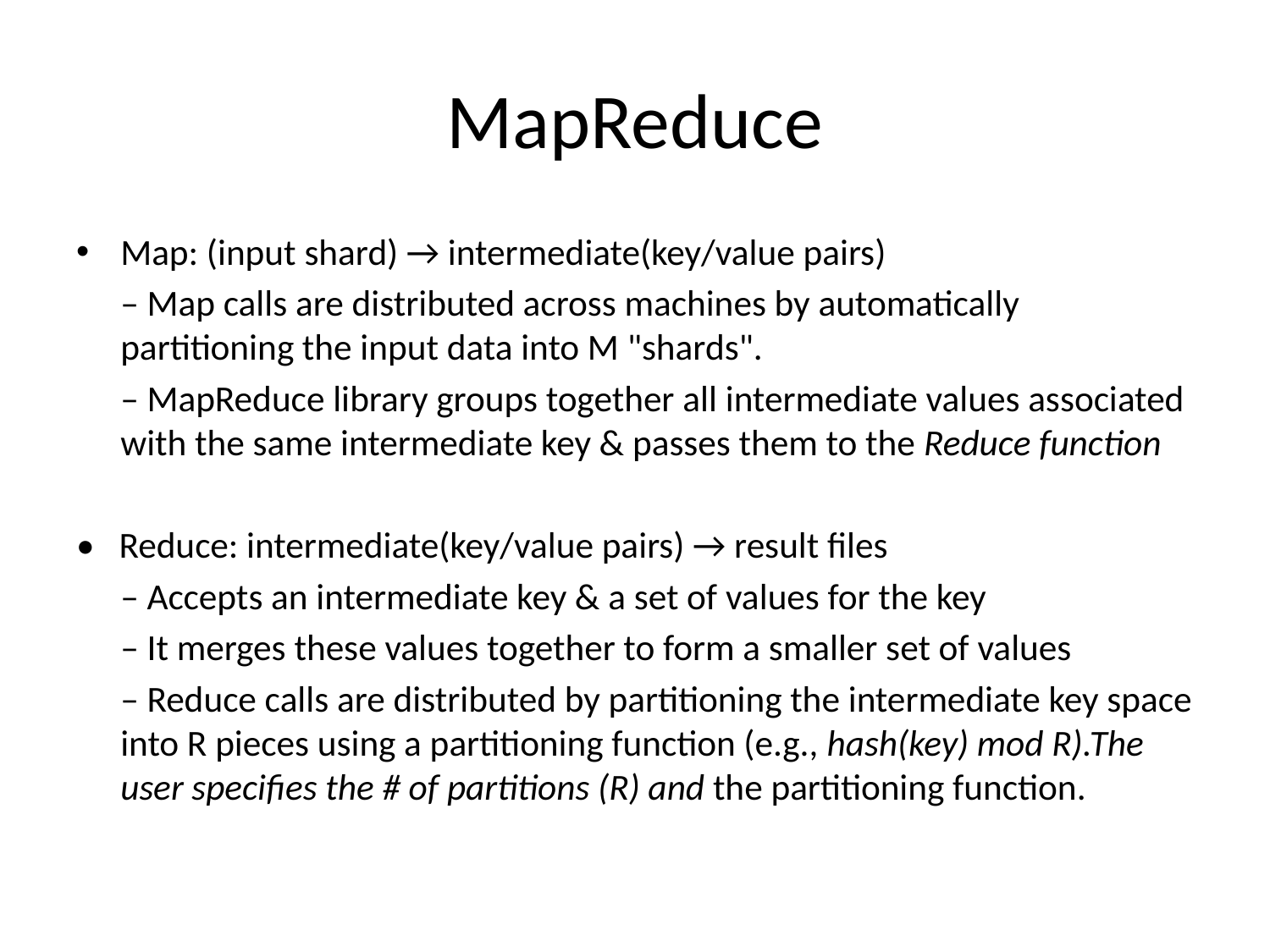

# MapReduce
Map: (input shard) → intermediate(key/value pairs)
	– Map calls are distributed across machines by automatically partitioning the input data into M "shards".
	– MapReduce library groups together all intermediate values associated with the same intermediate key & passes them to the Reduce function

•   Reduce: intermediate(key/value pairs) → result files
	– Accepts an intermediate key & a set of values for the key
	– It merges these values together to form a smaller set of values
	– Reduce calls are distributed by partitioning the intermediate key space into R pieces using a partitioning function (e.g., hash(key) mod R).The user specifies the # of partitions (R) and the partitioning function.